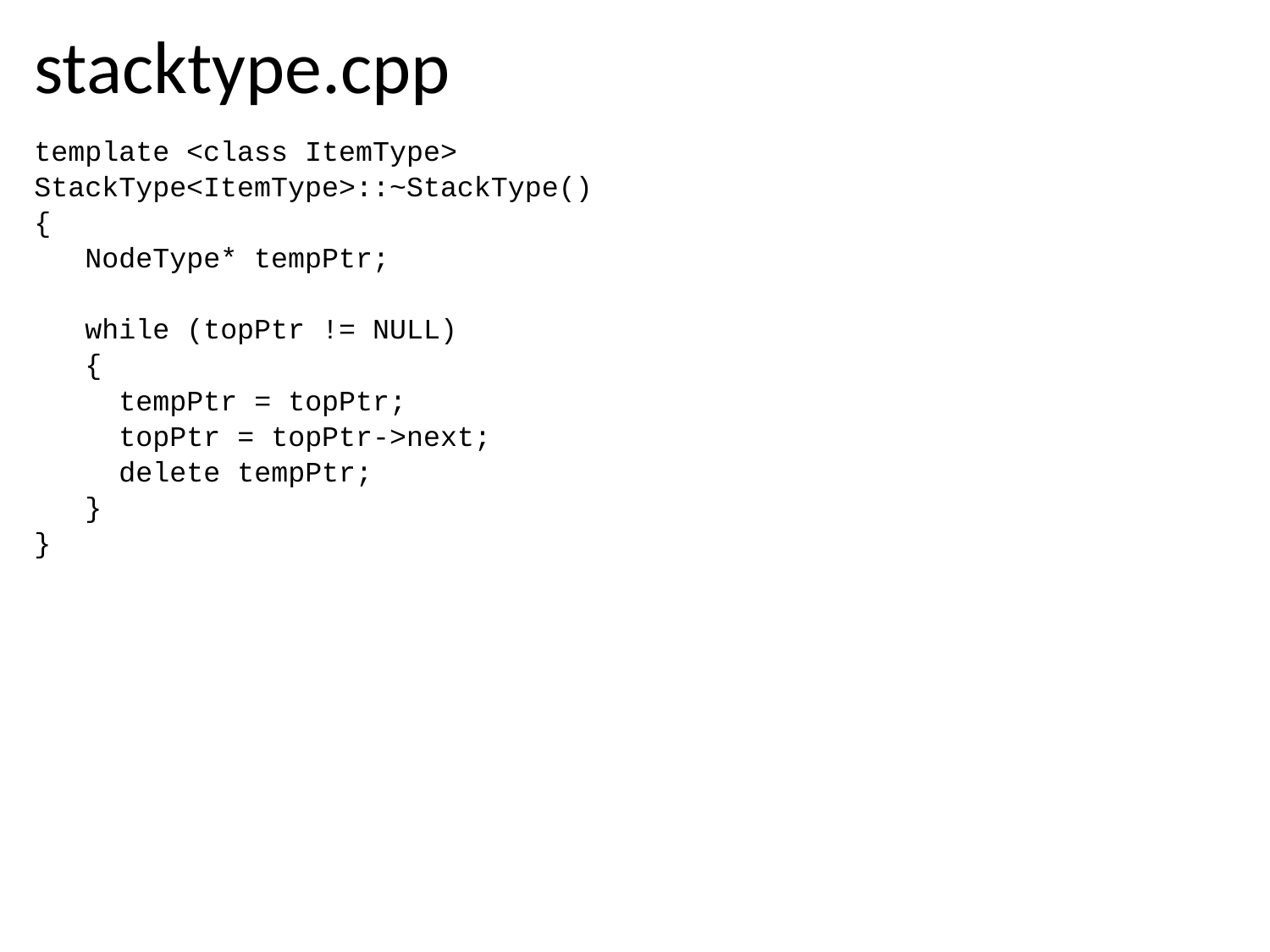

# stacktype.cpp
template <class ItemType>
StackType<ItemType>::~StackType()
{
   NodeType* tempPtr;

   while (topPtr != NULL)
   {
     tempPtr = topPtr;
     topPtr = topPtr->next;
     delete tempPtr;
   }
}